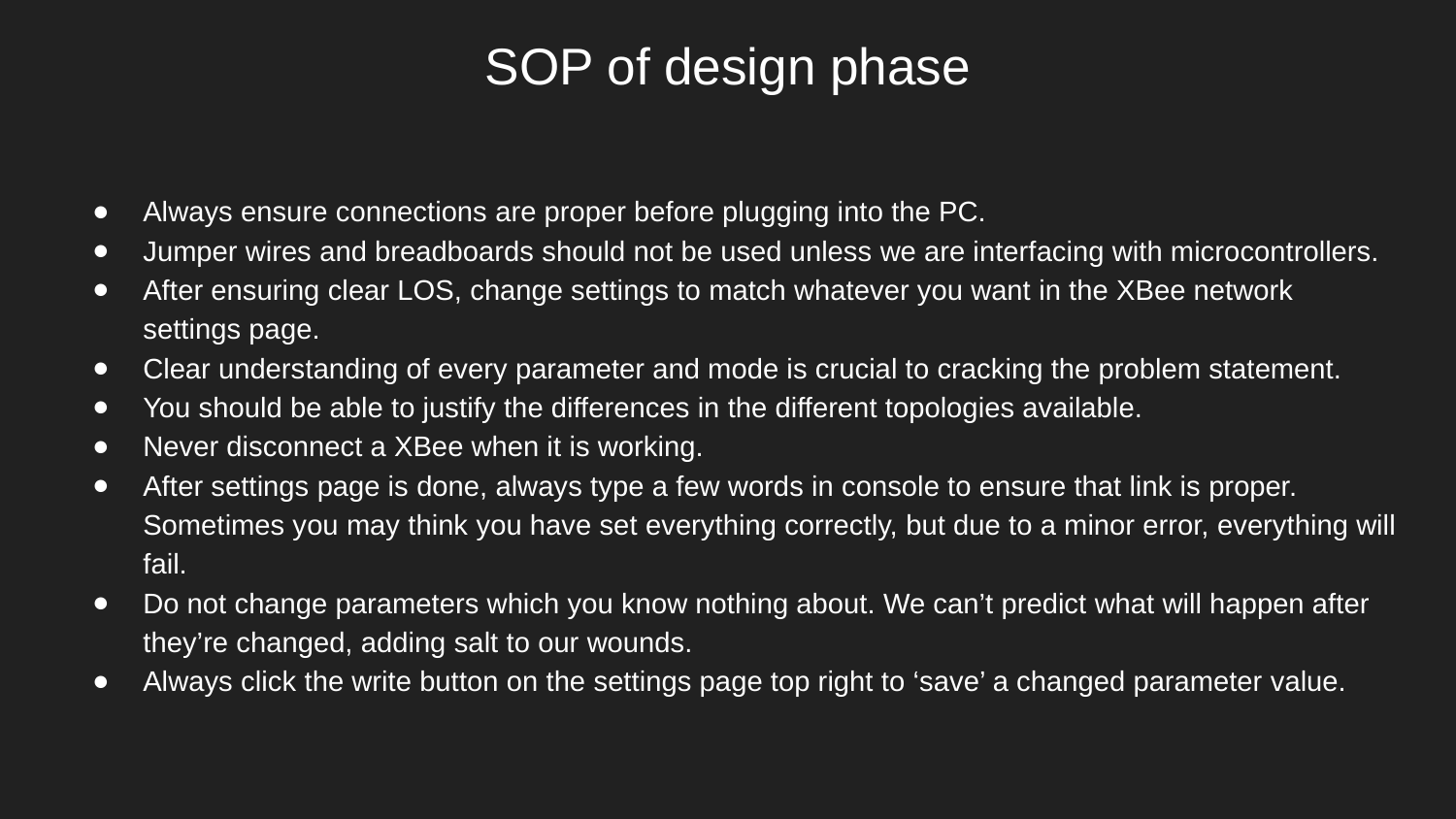

# SOP of design phase
Always ensure connections are proper before plugging into the PC.
Jumper wires and breadboards should not be used unless we are interfacing with microcontrollers.
After ensuring clear LOS, change settings to match whatever you want in the XBee network settings page.
Clear understanding of every parameter and mode is crucial to cracking the problem statement.
You should be able to justify the differences in the different topologies available.
Never disconnect a XBee when it is working.
After settings page is done, always type a few words in console to ensure that link is proper. Sometimes you may think you have set everything correctly, but due to a minor error, everything will fail.
Do not change parameters which you know nothing about. We can’t predict what will happen after they’re changed, adding salt to our wounds.
Always click the write button on the settings page top right to ‘save’ a changed parameter value.